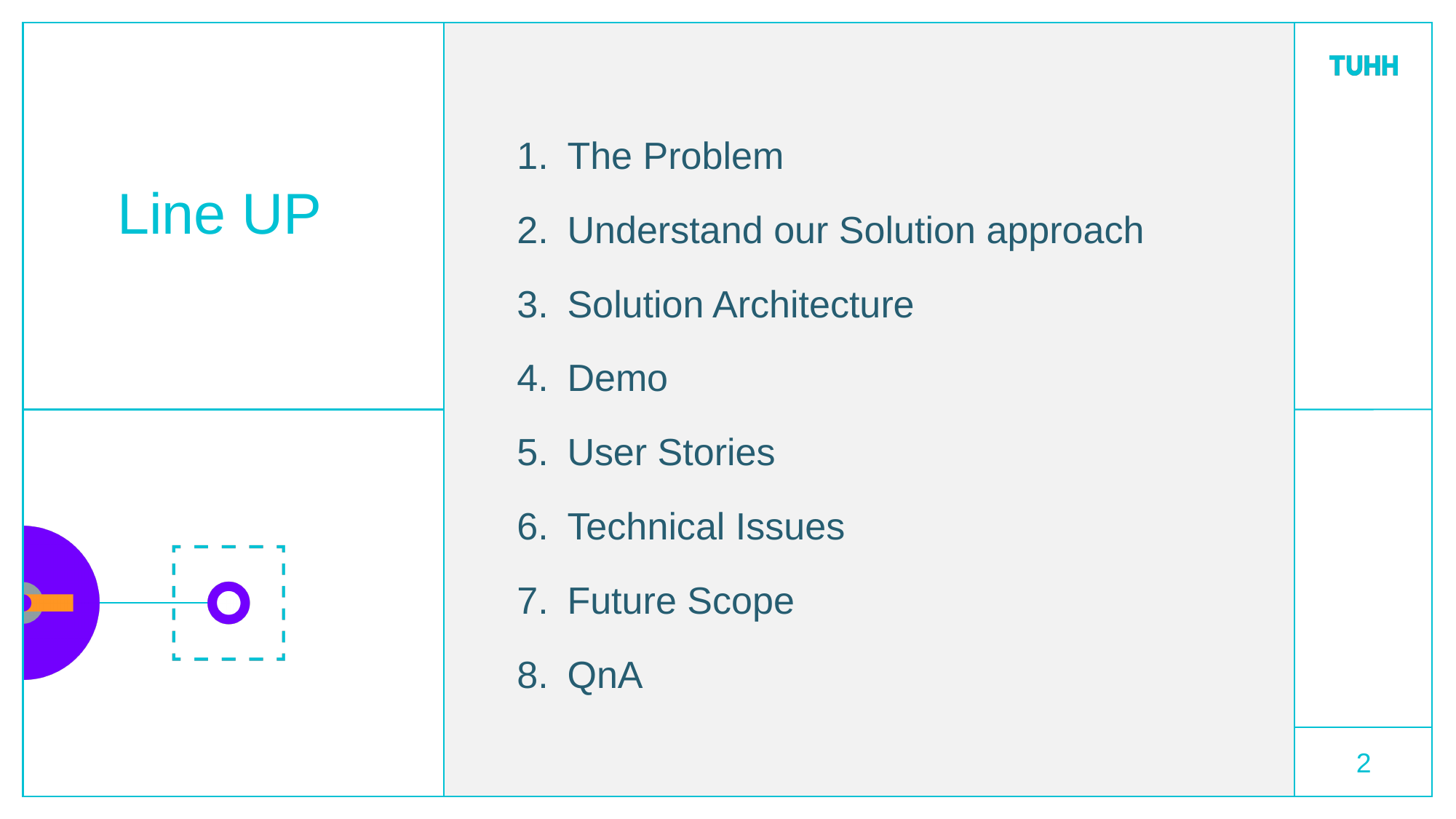

# Line UP
The Problem
Understand our Solution approach
Solution Architecture
Demo
User Stories
Technical Issues
Future Scope
QnA
2